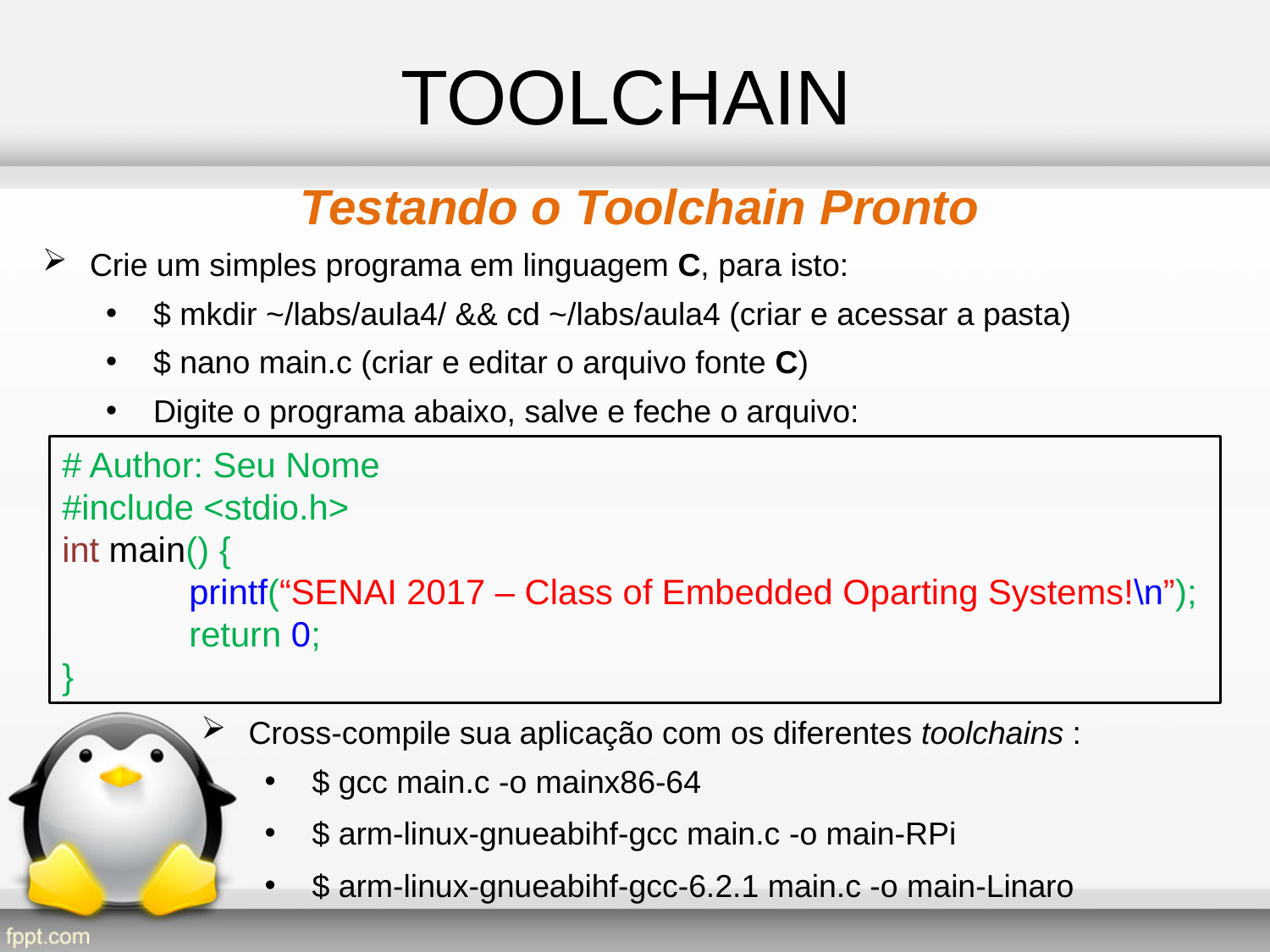

TOOLCHAIN
Testando o Toolchain Pronto
Crie um simples programa em linguagem C, para isto:
$ mkdir ~/labs/aula4/ && cd ~/labs/aula4 (criar e acessar a pasta)
$ nano main.c (criar e editar o arquivo fonte C)
Digite o programa abaixo, salve e feche o arquivo:

# Author: Seu Nome
#include <stdio.h>
int main() {
	printf(“SENAI 2017 – Class of Embedded Oparting Systems!\n”);
	return 0;
}
Cross-compile sua aplicação com os diferentes toolchains :
$ gcc main.c -o mainx86-64
$ arm-linux-gnueabihf-gcc main.c -o main-RPi
$ arm-linux-gnueabihf-gcc-6.2.1 main.c -o main-Linaro